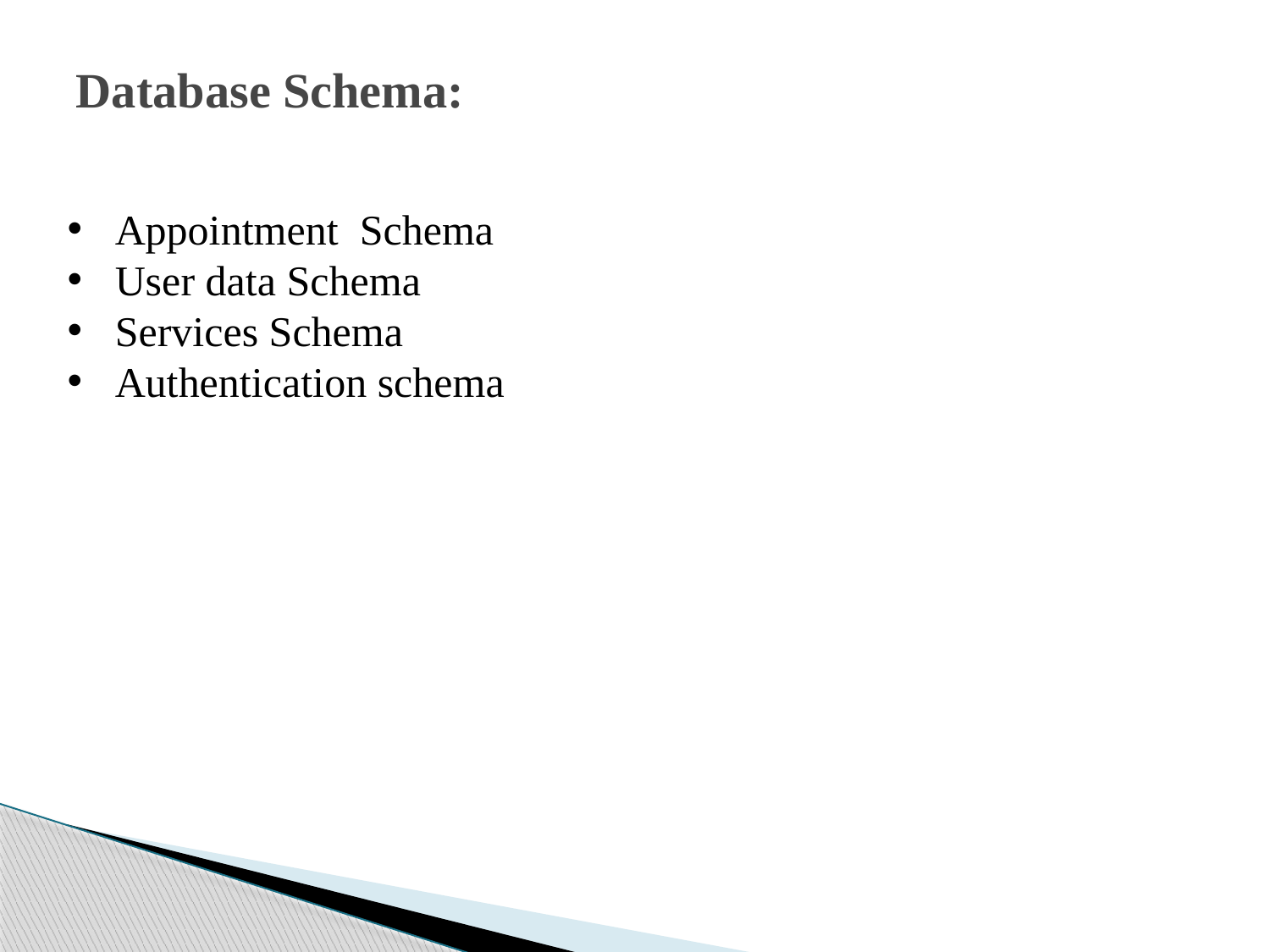

# Database Schema:
Appointment  Schema
User data Schema
Services Schema
Authentication schema